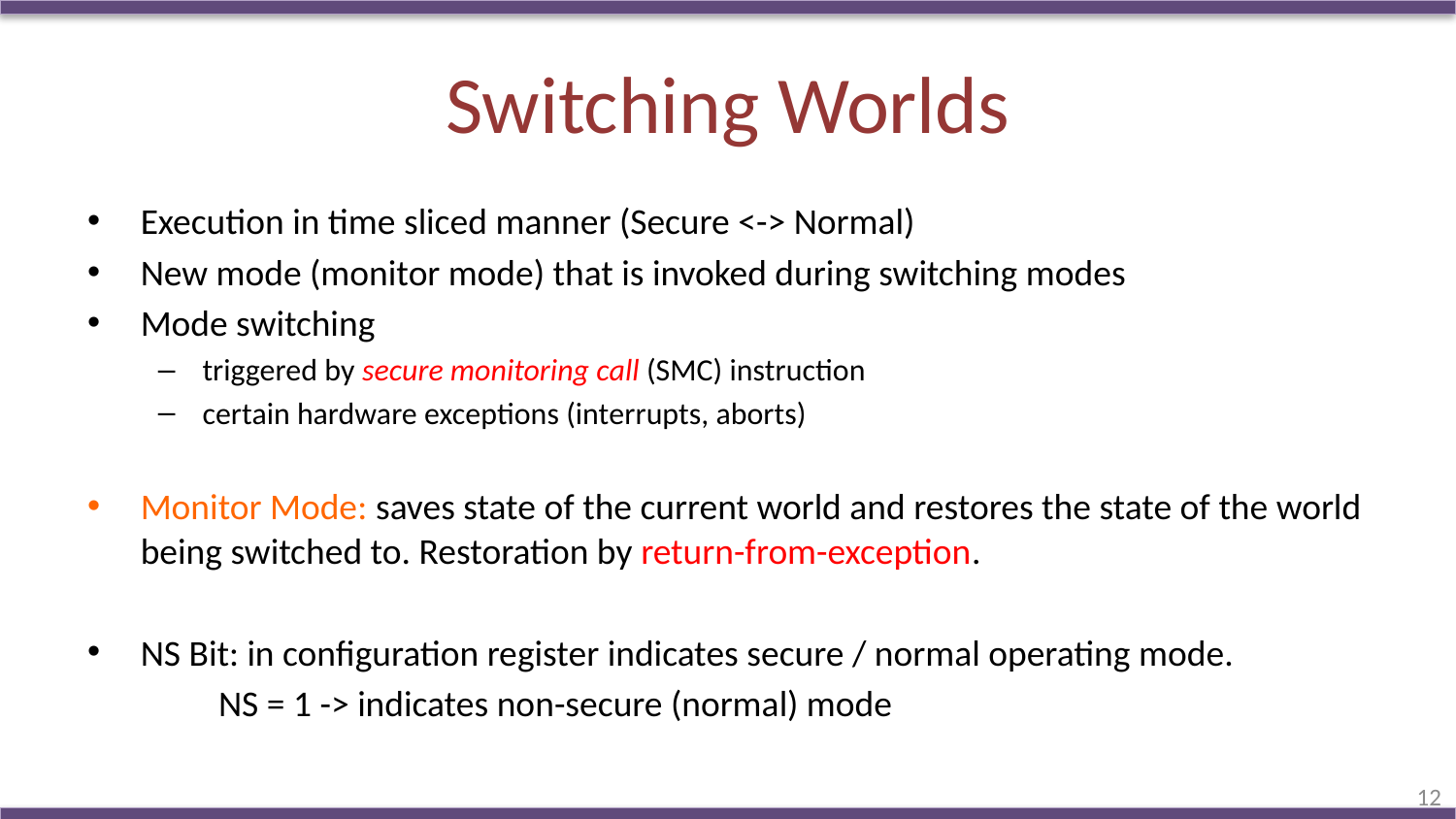

# Switching Worlds
Execution in time sliced manner (Secure <-> Normal)
New mode (monitor mode) that is invoked during switching modes
Mode switching
triggered by secure monitoring call (SMC) instruction
certain hardware exceptions (interrupts, aborts)

Monitor Mode: saves state of the current world and restores the state of the world being switched to. Restoration by return-from-exception.

NS Bit: in configuration register indicates secure / normal operating mode.
	NS = 1 -> indicates non-secure (normal) mode
12